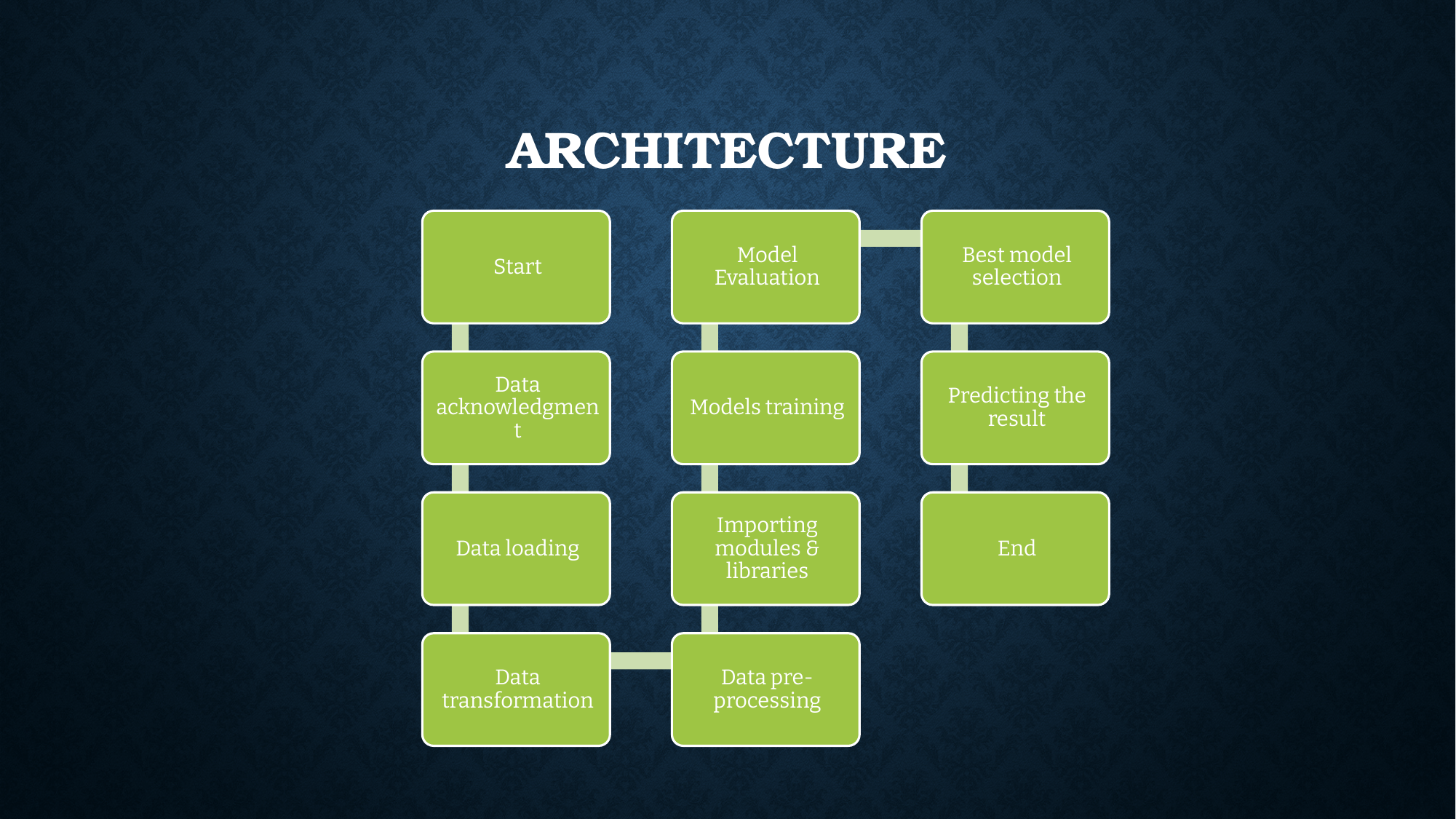

# architecture
Start
Data acknowledgment
Data loading
Data transformation
Data pre-processing
Importing modules & libraries
Models training
Model Evaluation
Best model selection
Predicting the result
End